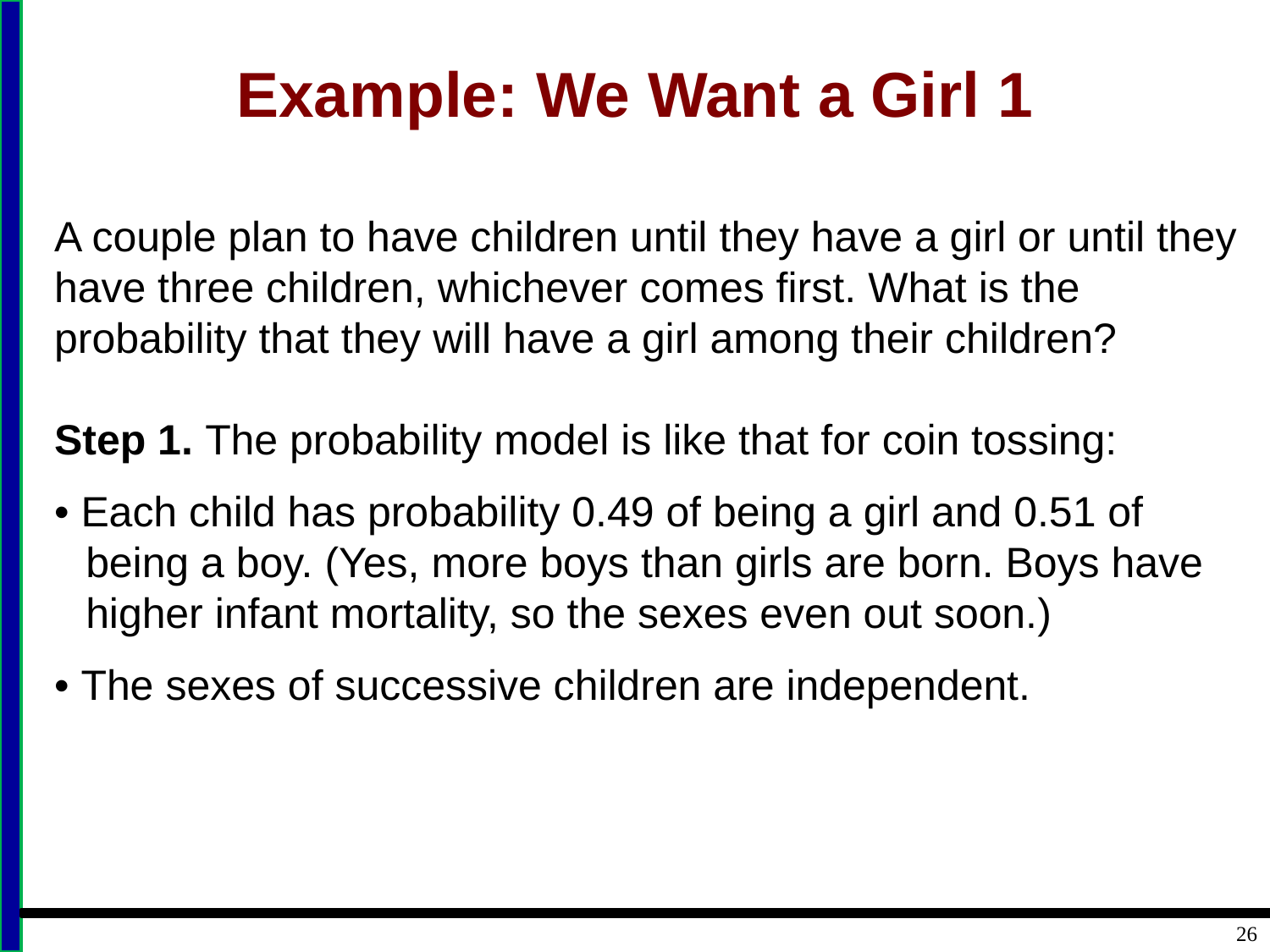

# Example: We Want a Girl 1
A couple plan to have children until they have a girl or until they have three children, whichever comes first. What is the probability that they will have a girl among their children?

Step 1. The probability model is like that for coin tossing:
• Each child has probability 0.49 of being a girl and 0.51 of being a boy. (Yes, more boys than girls are born. Boys have higher infant mortality, so the sexes even out soon.)
• The sexes of successive children are independent.